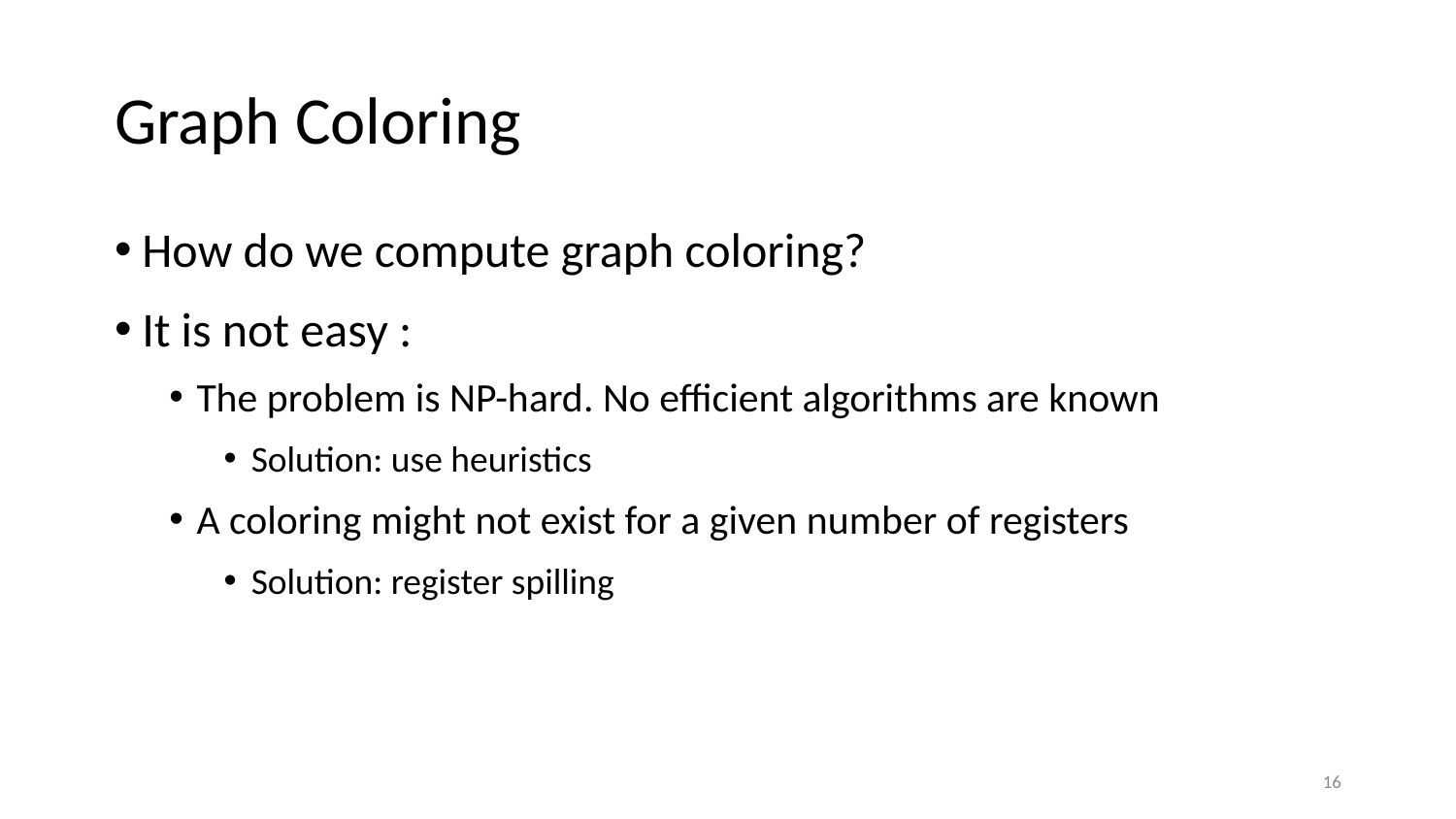

# Graph Coloring
How do we compute graph coloring?
It is not easy :
The problem is NP-hard. No efficient algorithms are known
Solution: use heuristics
A coloring might not exist for a given number of registers
Solution: register spilling
16